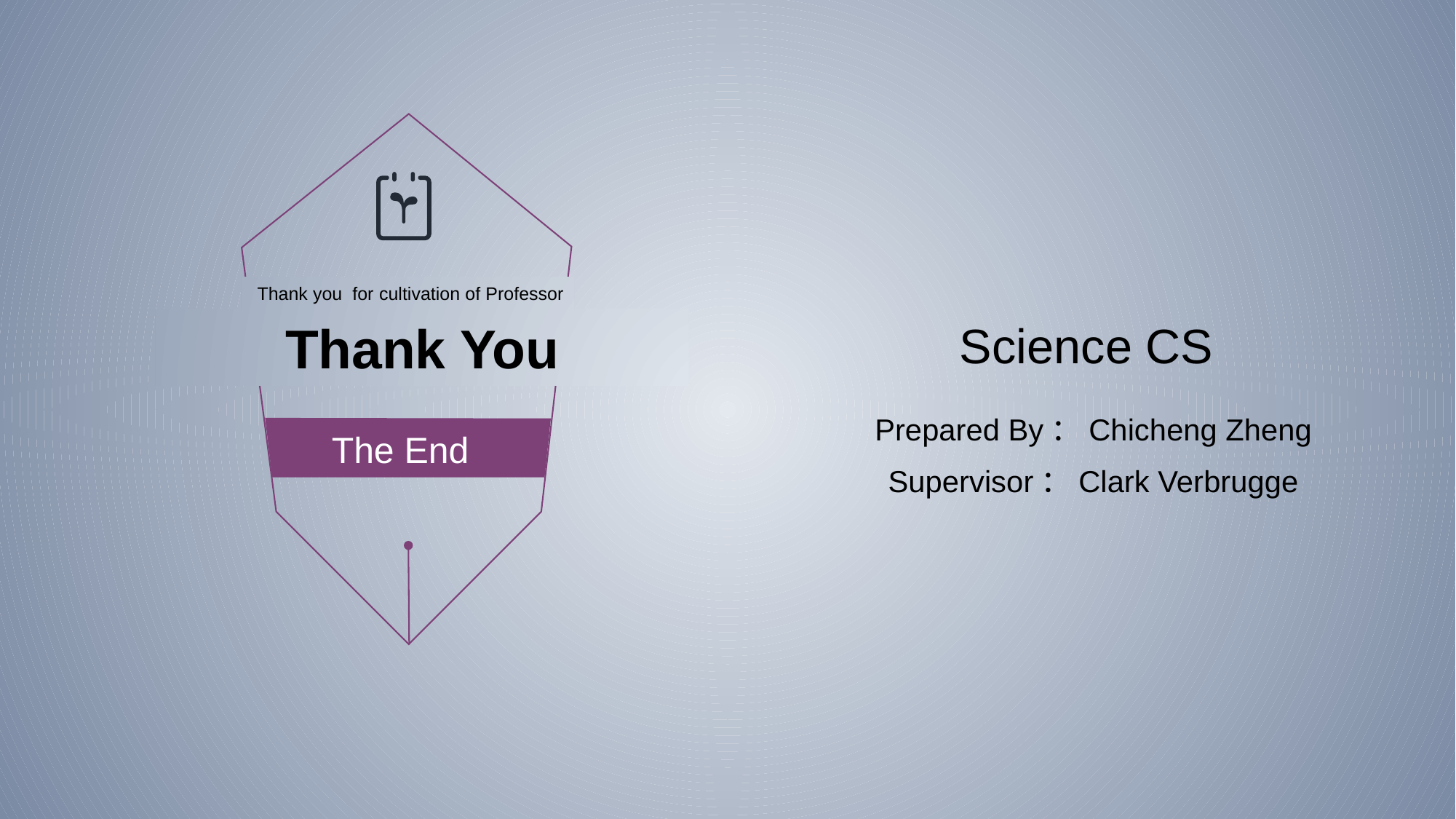

Thank you  for cultivation of Professor
Thank You

The End

Science CS
Prepared By：Chicheng Zheng
Supervisor：Clark Verbrugge